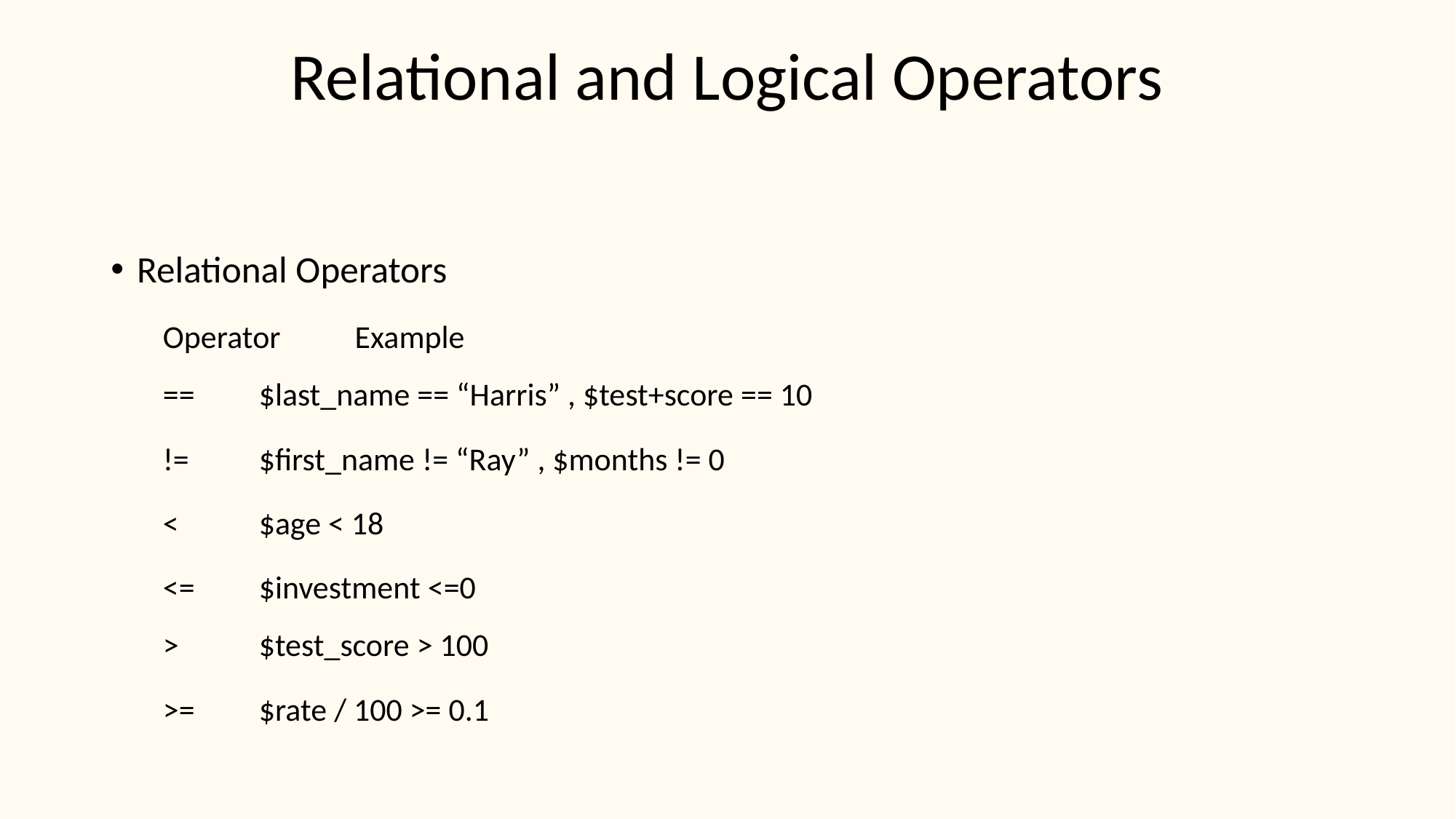

# Relational and Logical Operators
Relational Operators
Operator		Example
==			$last_name == “Harris” , $test+score == 10
!=			$first_name != “Ray” , $months != 0
<			$age < 18
<=			$investment <=0
>			$test_score > 100
>=			$rate / 100 >= 0.1